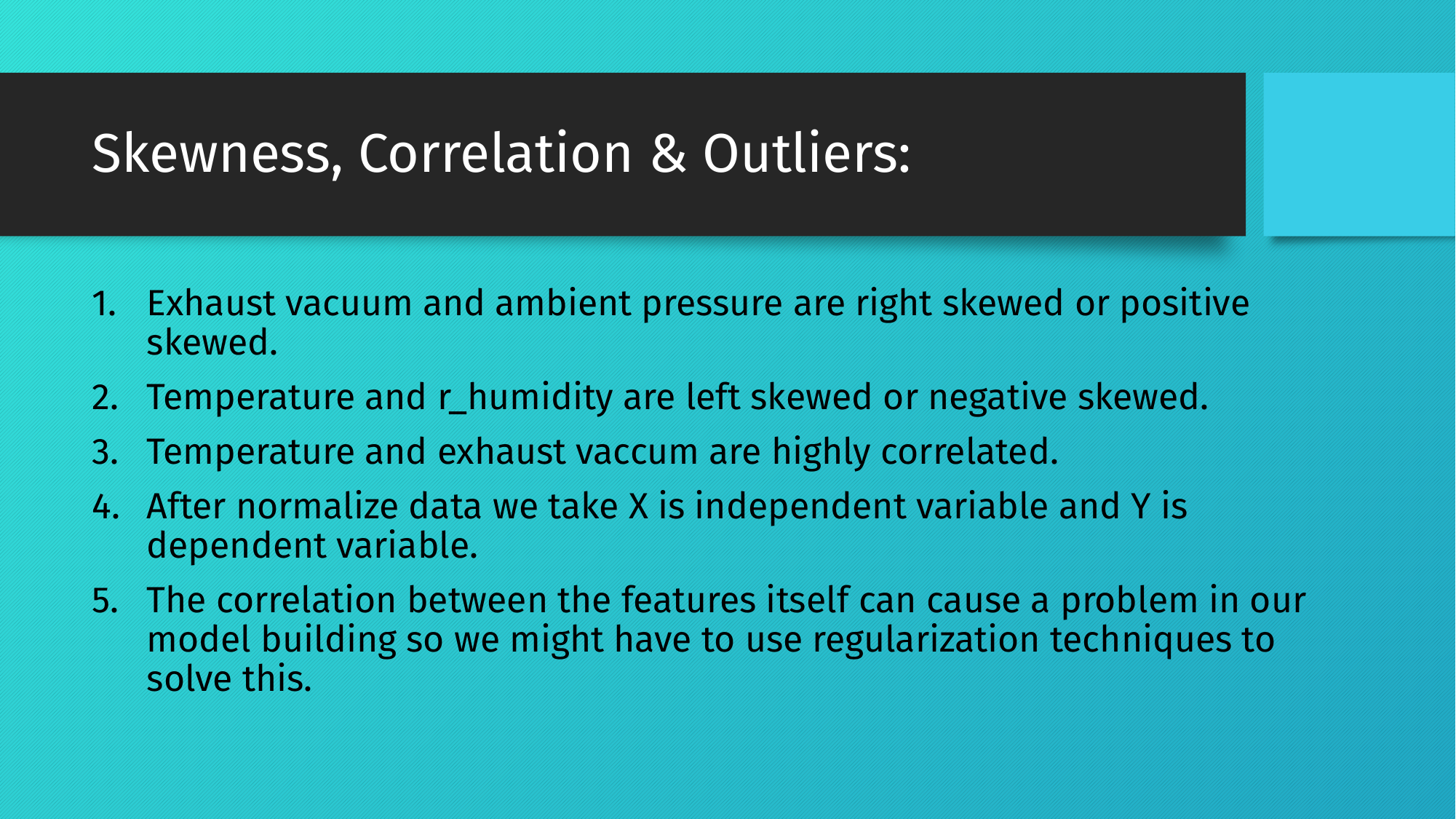

# Skewness, Correlation & Outliers:
Exhaust vacuum and ambient pressure are right skewed or positive skewed.
Temperature and r_humidity are left skewed or negative skewed.
Temperature and exhaust vaccum are highly correlated.
After normalize data we take X is independent variable and Y is dependent variable.
The correlation between the features itself can cause a problem in our model building so we might have to use regularization techniques to solve this.